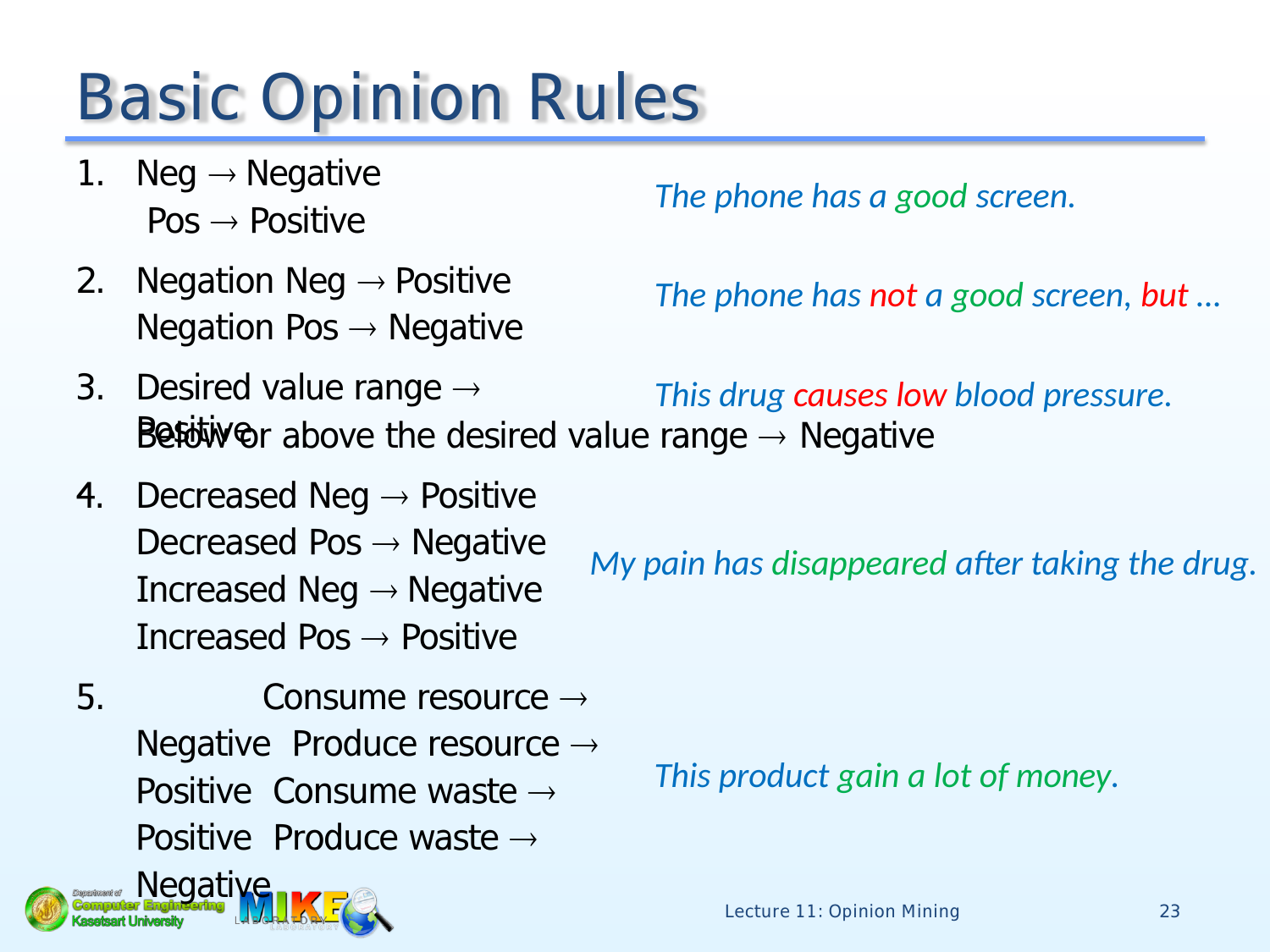

# Basic Opinion Rules
Neg → Negative  Pos → Positive
Negation Neg → Positive  Negation Pos → Negative
Desired value range → Positive
The phone has a good screen.
The phone has not a good screen, but …
This drug causes low blood pressure.
Below or above the desired value range → Negative
4.	Decreased Neg → Positive  Decreased Pos → Negative
My pain has disappeared after taking the drug.
Increased Neg → Negative  Increased Pos → Positive
5.		Consume resource → Negative  Produce resource → Positive  Consume waste → Positive  Produce waste → Negative
This product gain a lot of money.
Lecture 11: Opinion Mining
23